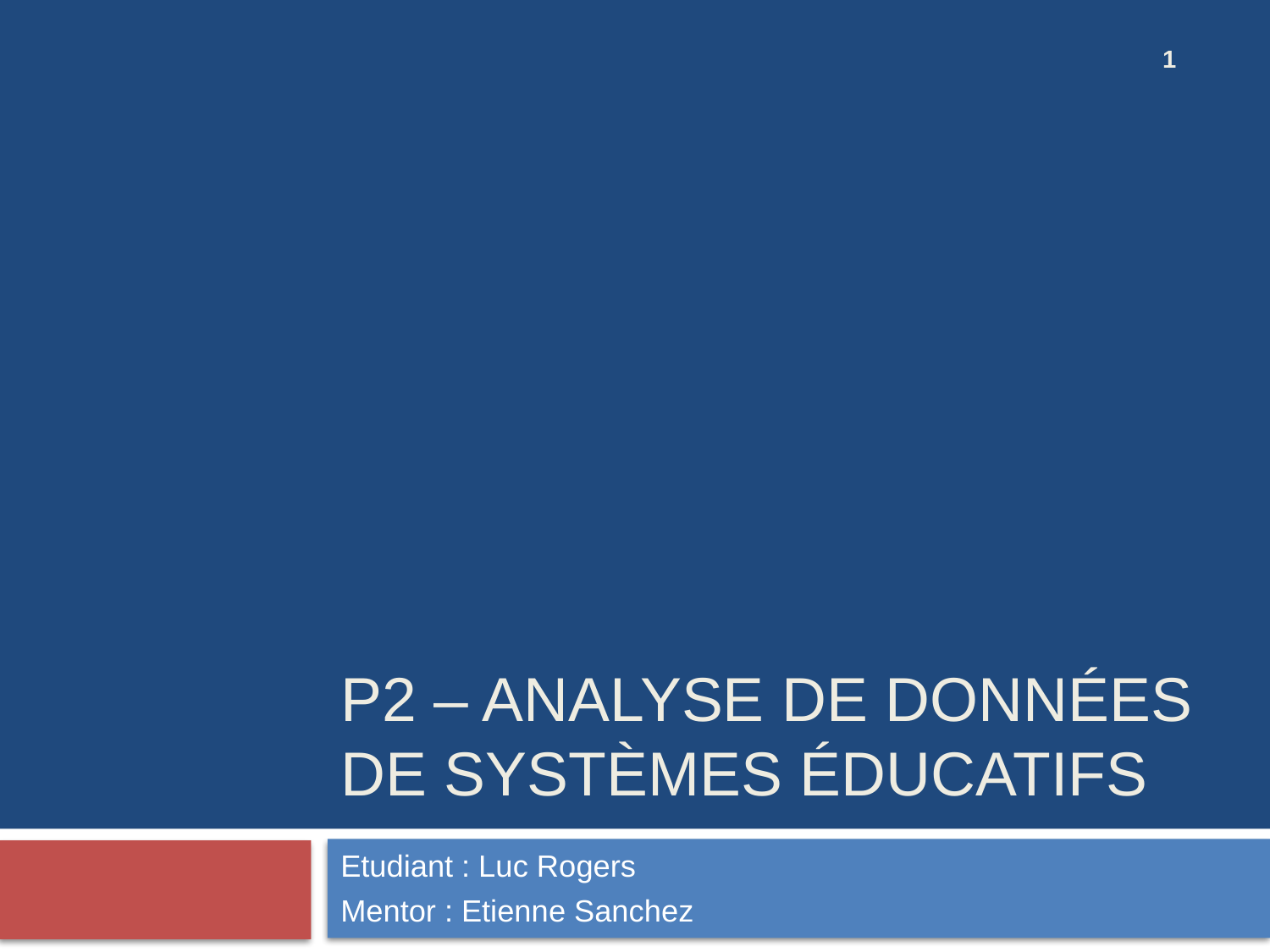

1
# P2 – Analyse de données de systèmes éducatifs
Etudiant : Luc Rogers
Mentor : Etienne Sanchez